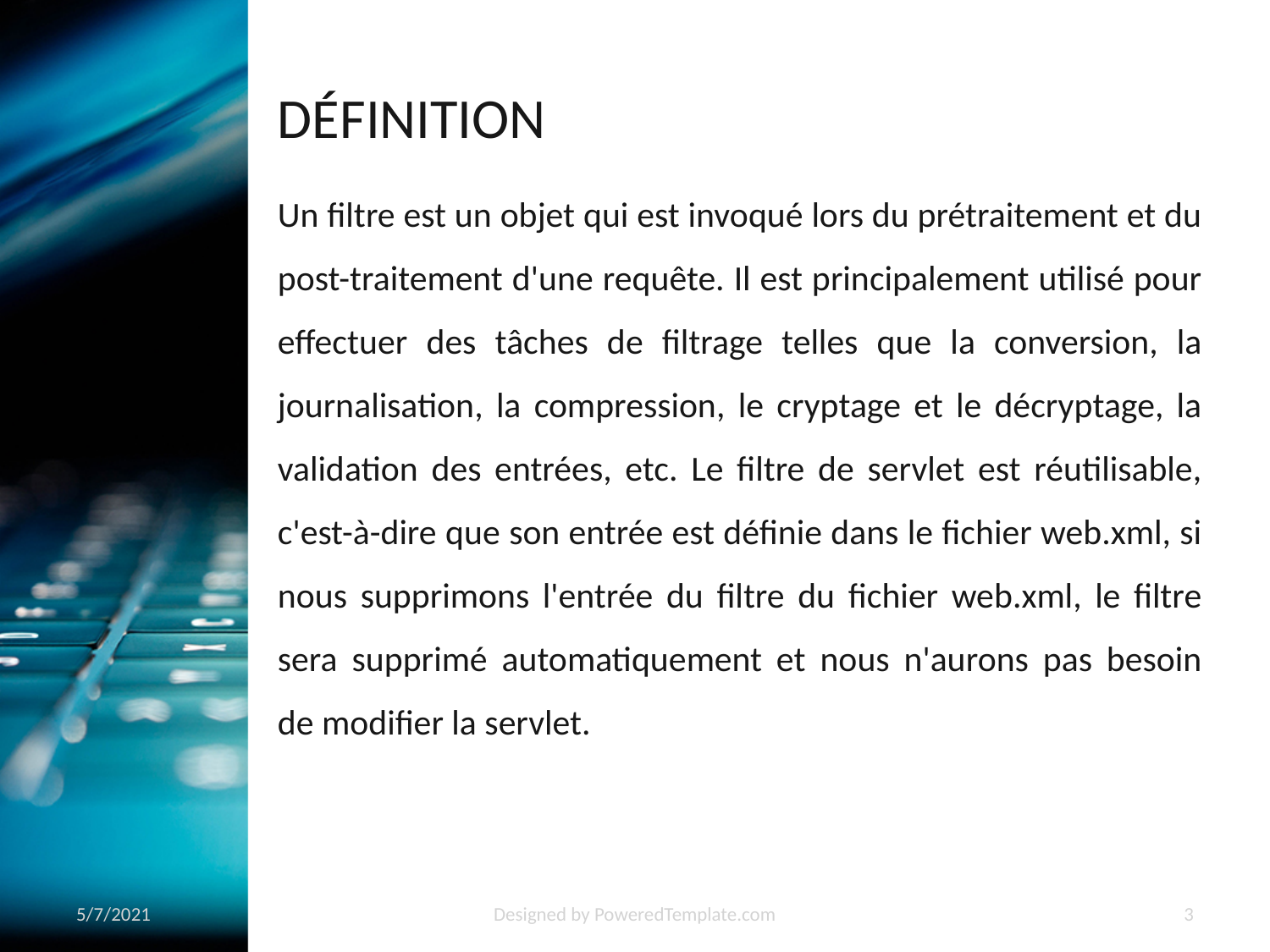

DÉFINITION
Un filtre est un objet qui est invoqué lors du prétraitement et du post-traitement d'une requête. Il est principalement utilisé pour effectuer des tâches de filtrage telles que la conversion, la journalisation, la compression, le cryptage et le décryptage, la validation des entrées, etc. Le filtre de servlet est réutilisable, c'est-à-dire que son entrée est définie dans le fichier web.xml, si nous supprimons l'entrée du filtre du fichier web.xml, le filtre sera supprimé automatiquement et nous n'aurons pas besoin de modifier la servlet.
5/7/2021
Designed by PoweredTemplate.com
3